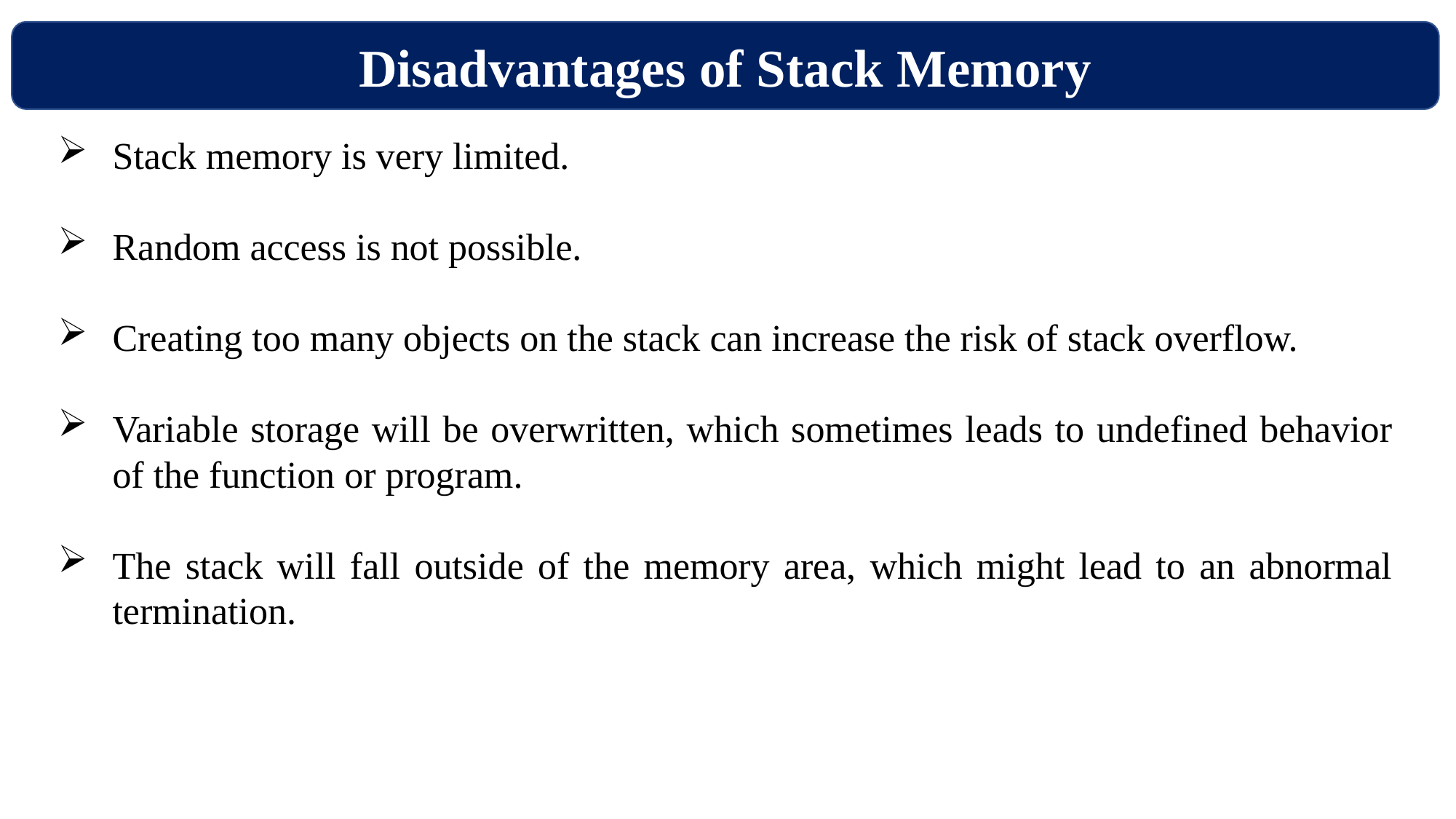

Disadvantages of Stack Memory
Stack memory is very limited.

Random access is not possible.

Creating too many objects on the stack can increase the risk of stack overflow.

Variable storage will be overwritten, which sometimes leads to undefined behavior of the function or program.

The stack will fall outside of the memory area, which might lead to an abnormal termination.